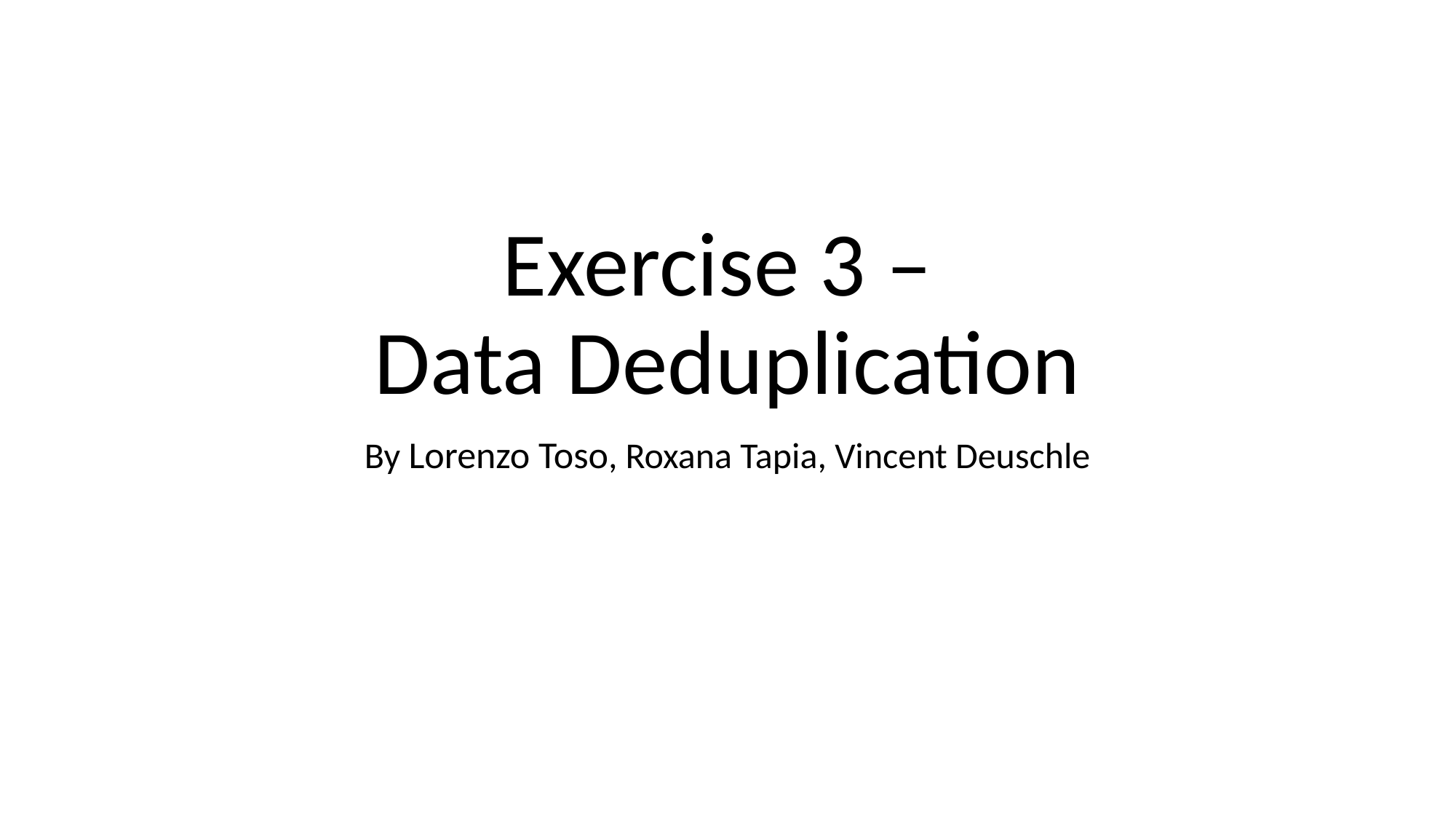

# Exercise 3 – Data Deduplication
By Lorenzo Toso, Roxana Tapia, Vincent Deuschle